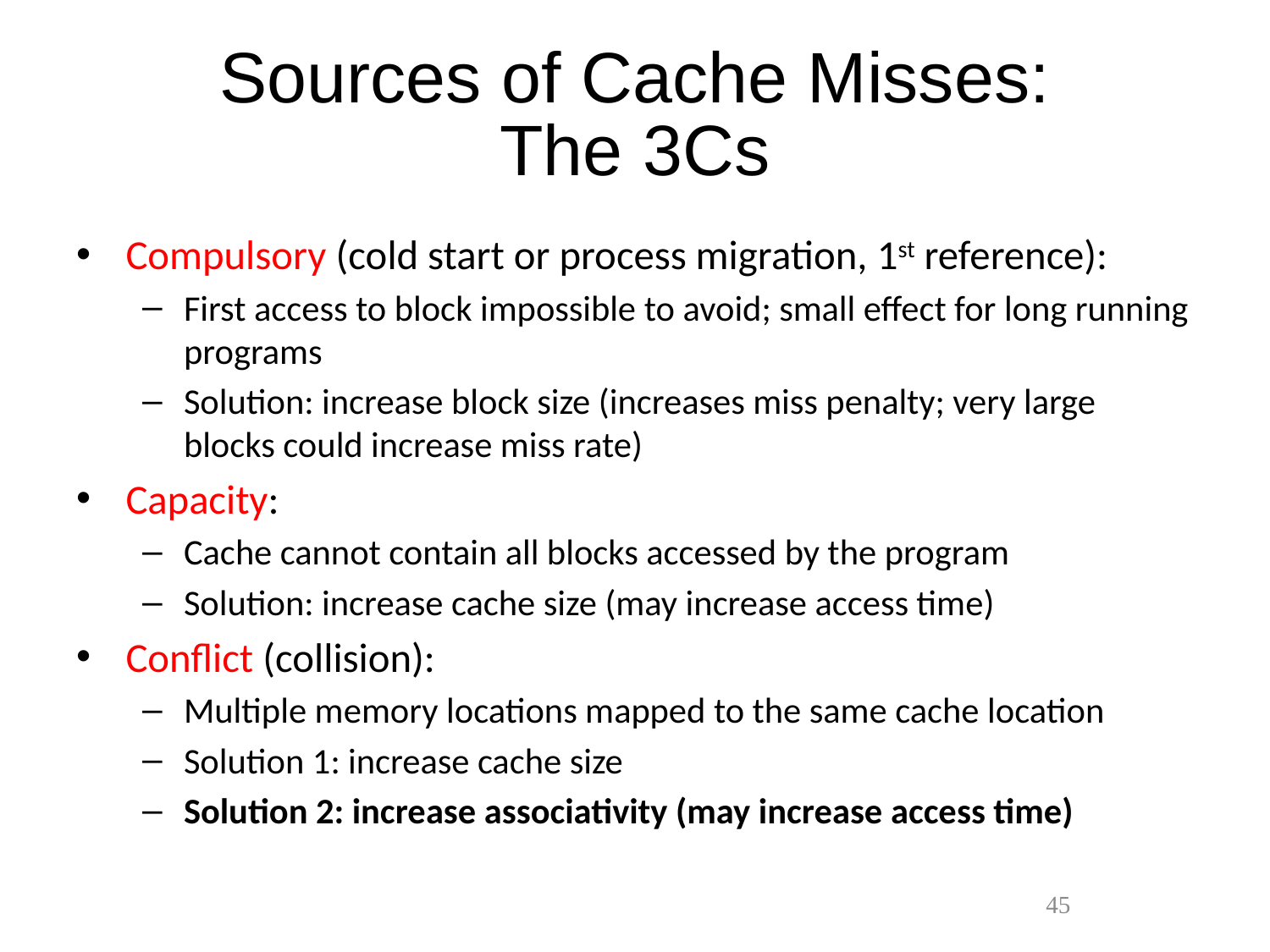

# Sources of Cache Misses: The 3Cs
Compulsory (cold start or process migration, 1st reference):
First access to block impossible to avoid; small effect for long running programs
Solution: increase block size (increases miss penalty; very large blocks could increase miss rate)
Capacity:
Cache cannot contain all blocks accessed by the program
Solution: increase cache size (may increase access time)
Conflict (collision):
Multiple memory locations mapped to the same cache location
Solution 1: increase cache size
Solution 2: increase associativity (may increase access time)
45